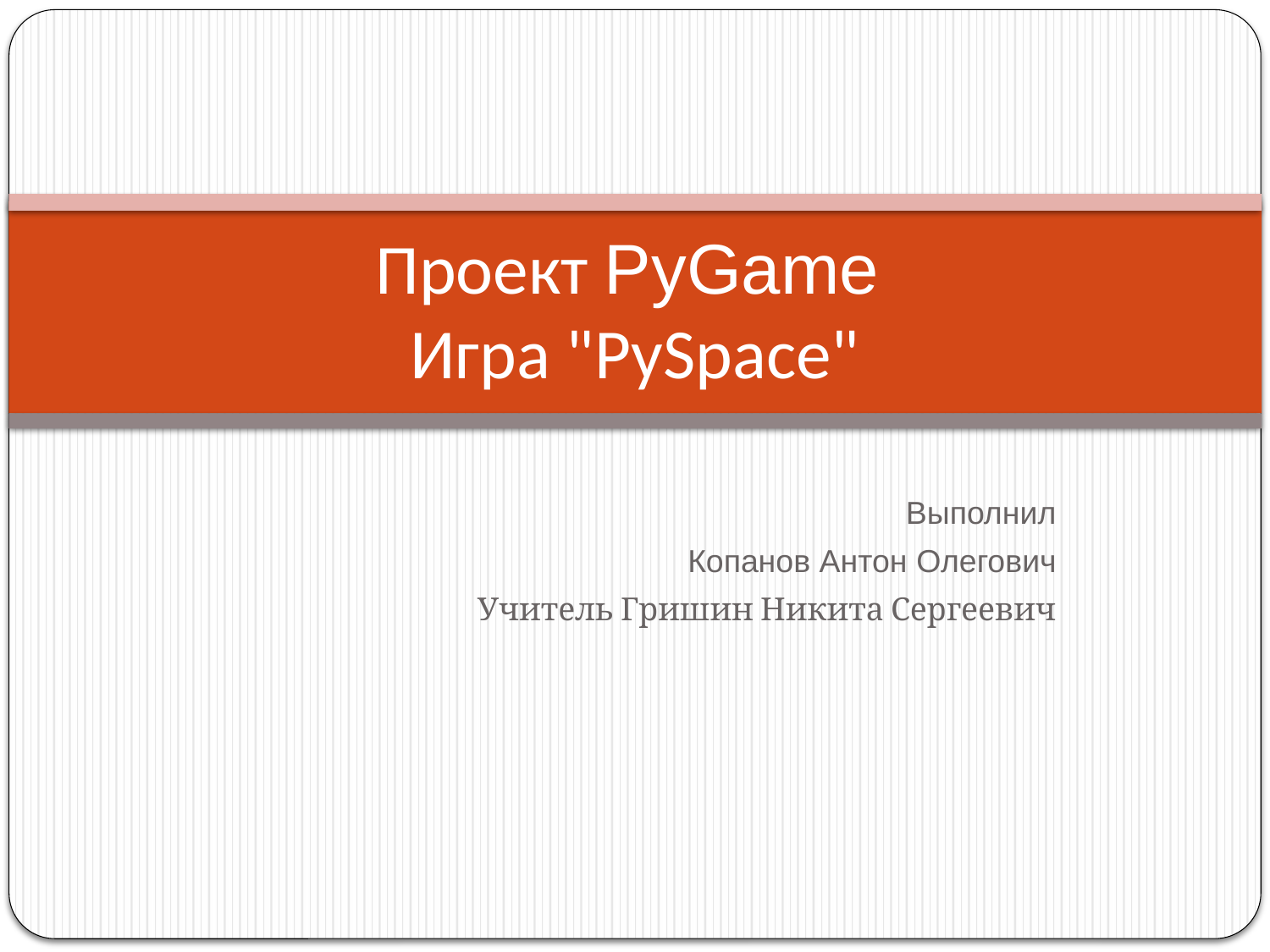

# Проект PyGame Игра "PySpace"
Выполнил
Копанов Антон Олегович
Учитель Гришин Никита Сергеевич